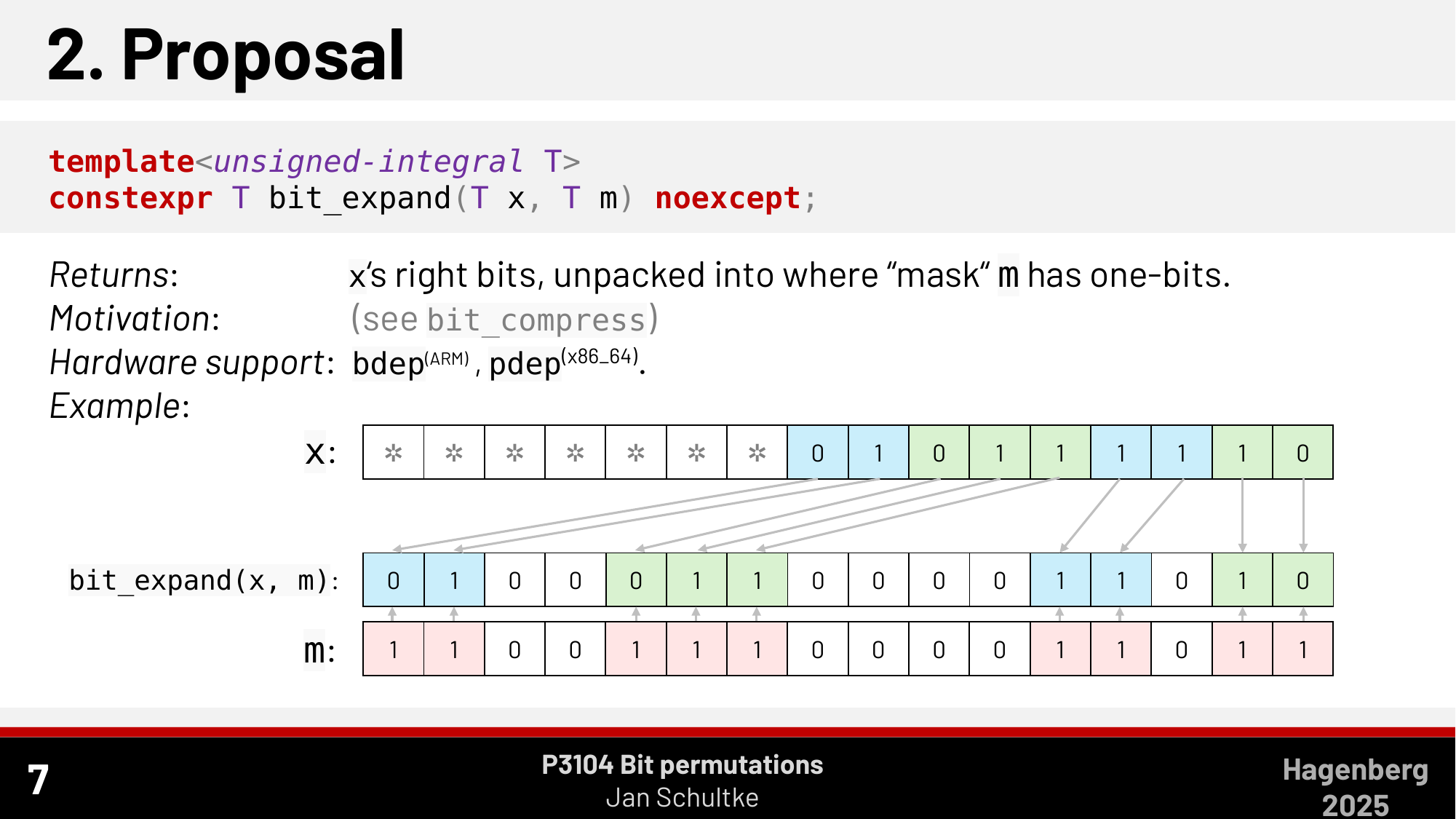

2. Proposal
template<unsigned-integral T>
constexpr T bit_expand(T x, T m) noexcept;

Returns:                       x‘s right bits, unpacked into where “mask“ m has one-bits.
Motivation:                  (see bit_compress)
Hardware support:  bdep(ARM) , pdep(x86_64).
Example:

x:
| ✲ | ✲ | ✲ | ✲ | ✲ | ✲ | ✲ | 0 | 1 | 0 | 1 | 1 | 1 | 1 | 1 | 0 |
| --- | --- | --- | --- | --- | --- | --- | --- | --- | --- | --- | --- | --- | --- | --- | --- |
| 0 | 1 | 0 | 0 | 0 | 1 | 1 | 0 | 0 | 0 | 0 | 1 | 1 | 0 | 1 | 0 |
| --- | --- | --- | --- | --- | --- | --- | --- | --- | --- | --- | --- | --- | --- | --- | --- |
bit_expand(x, m):
m:
| 1 | 1 | 0 | 0 | 1 | 1 | 1 | 0 | 0 | 0 | 0 | 1 | 1 | 0 | 1 | 1 |
| --- | --- | --- | --- | --- | --- | --- | --- | --- | --- | --- | --- | --- | --- | --- | --- |

P3104 Bit permutations
Jan Schultke
Hagenberg
2025
7